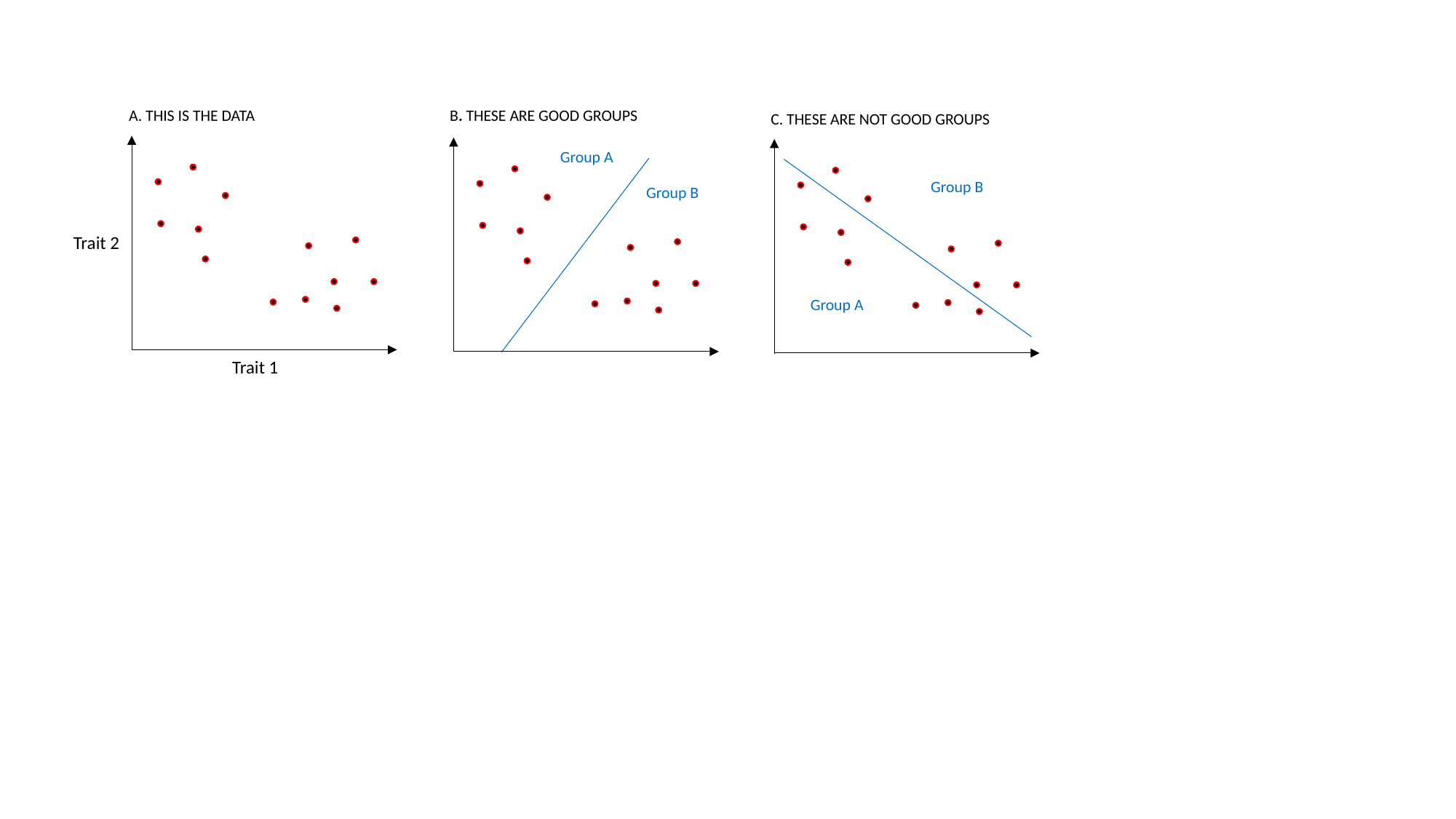

A. THIS IS THE DATA
B. THESE ARE GOOD GROUPS
C. THESE ARE NOT GOOD GROUPS

Group A

Group B
Group B

Trait 2

Group A

Trait 1